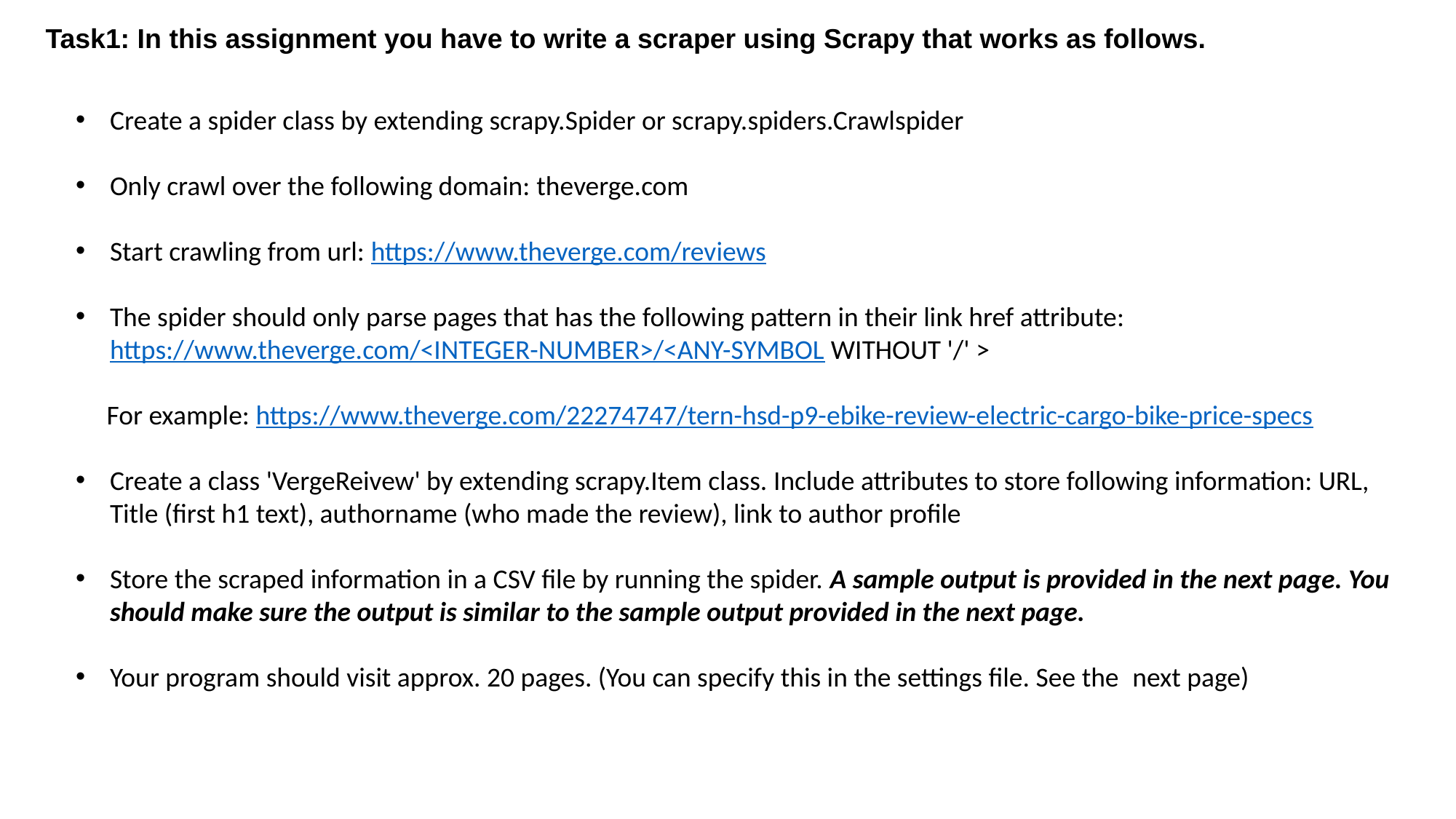

Task1: In this assignment you have to write a scraper using Scrapy that works as follows.
Create a spider class by extending scrapy.Spider or scrapy.spiders.Crawlspider

Only crawl over the following domain: theverge.com

Start crawling from url: https://www.theverge.com/reviews

The spider should only parse pages that has the following pattern in their link href attribute: https://www.theverge.com/<INTEGER-NUMBER>/<ANY-SYMBOL WITHOUT '/' >

     For example: https://www.theverge.com/22274747/tern-hsd-p9-ebike-review-electric-cargo-bike-price-specs

Create a class 'VergeReivew' by extending scrapy.Item class. Include attributes to store following information: URL, Title (first h1 text), authorname (who made the review), link to author profile

Store the scraped information in a CSV file by running the spider. A sample output is provided in the next page. You should make sure the output is similar to the sample output provided in the next page.

Your program should visit approx. 20 pages. (You can specify this in the settings file. See the  next page)